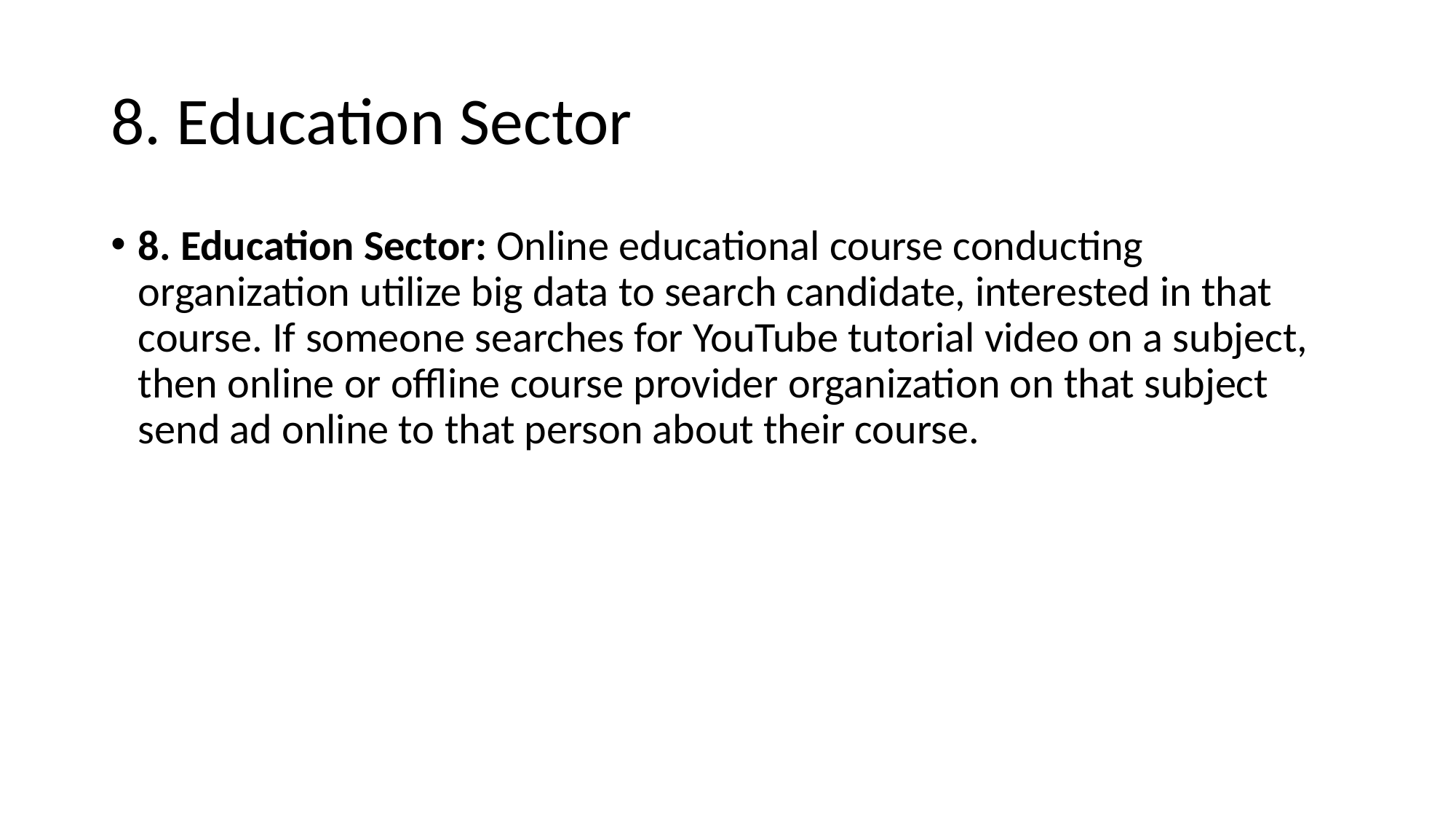

# 8. Education Sector
8. Education Sector: Online educational course conducting organization utilize big data to search candidate, interested in that course. If someone searches for YouTube tutorial video on a subject, then online or offline course provider organization on that subject send ad online to that person about their course.